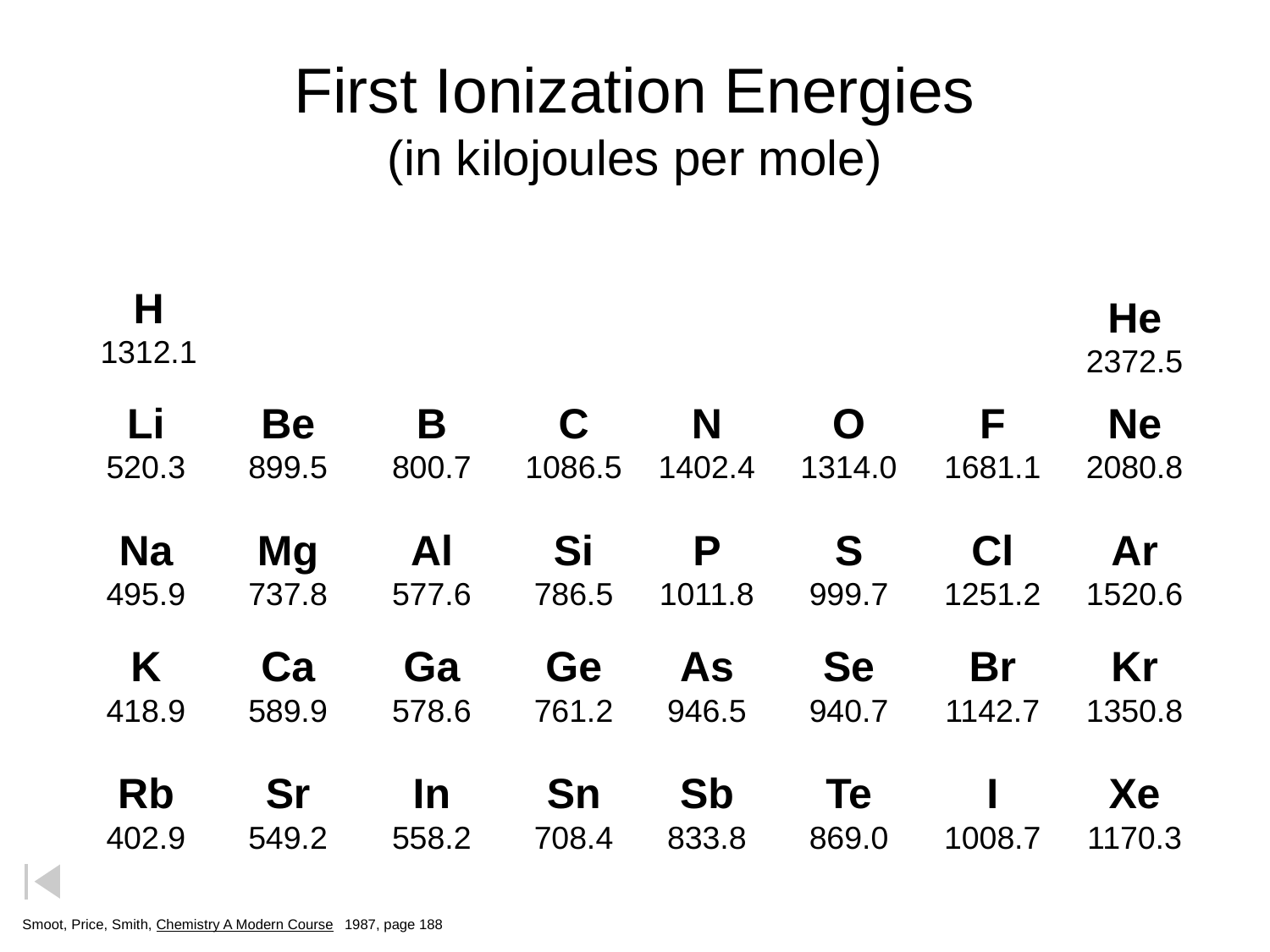

# First Ionization Energies (in kilojoules per mole)
H
1312.1
He
2372.5
Li
520.3
Be
899.5
B
800.7
C
1086.5
N
1402.4
O
1314.0
F
1681.1
Ne
2080.8
Na
495.9
Mg
737.8
Al
577.6
Si
786.5
P
1011.8
S
999.7
Cl
1251.2
Ar
1520.6
K
418.9
Ca
589.9
Ga
578.6
Ge
761.2
As
946.5
Se
940.7
Br
1142.7
Kr
1350.8
Rb
402.9
Sr
549.2
In
558.2
Sn
708.4
Sb
833.8
Te
869.0
I
1008.7
Xe
1170.3

Smoot, Price, Smith, Chemistry A Modern Course  1987, page 188